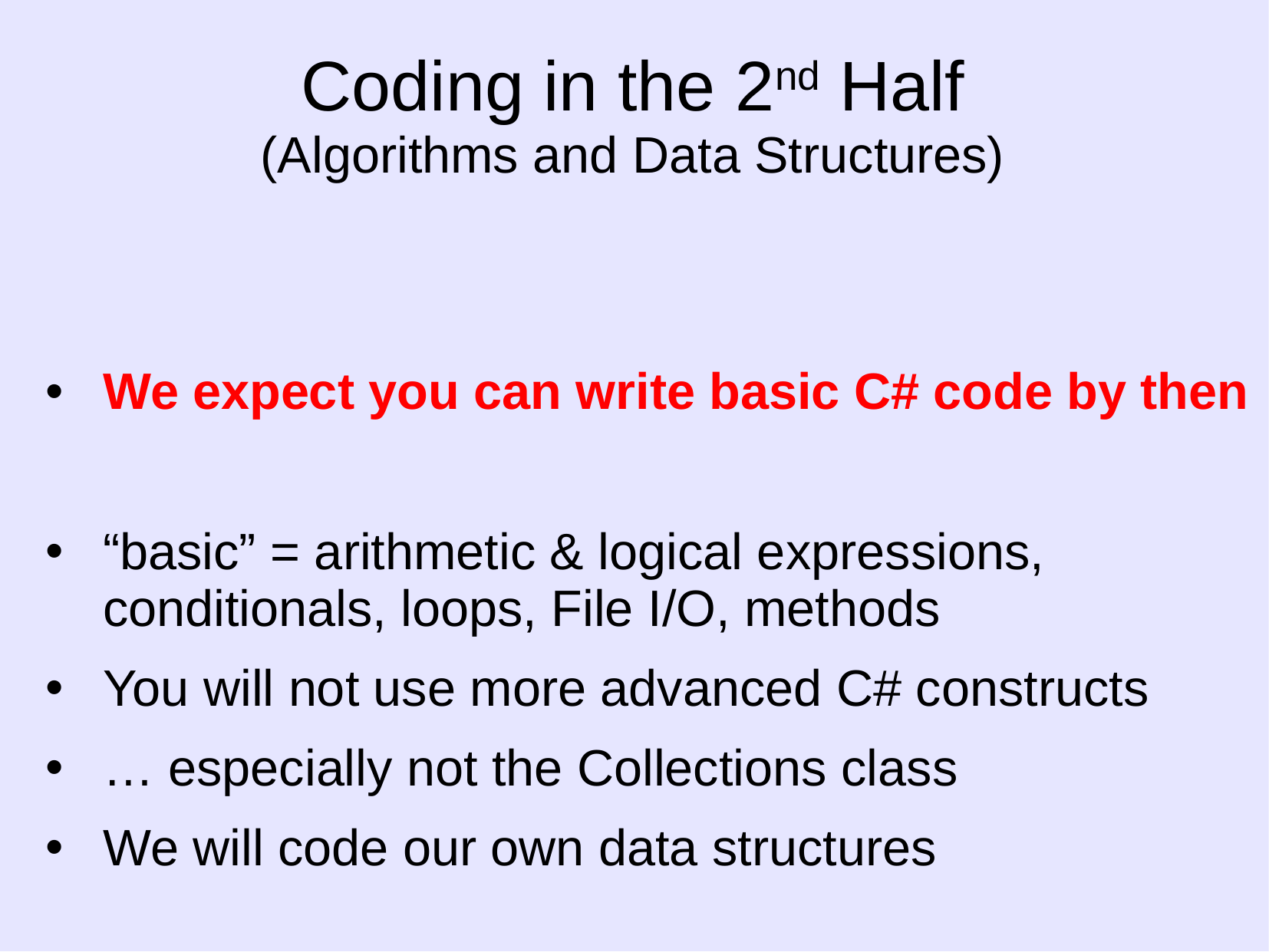

# Coding in the 2nd Half (Algorithms and Data Structures)

We expect you can write basic C# code by then

“basic” = arithmetic & logical expressions, conditionals, loops, File I/O, methods
You will not use more advanced C# constructs
… especially not the Collections class
We will code our own data structures